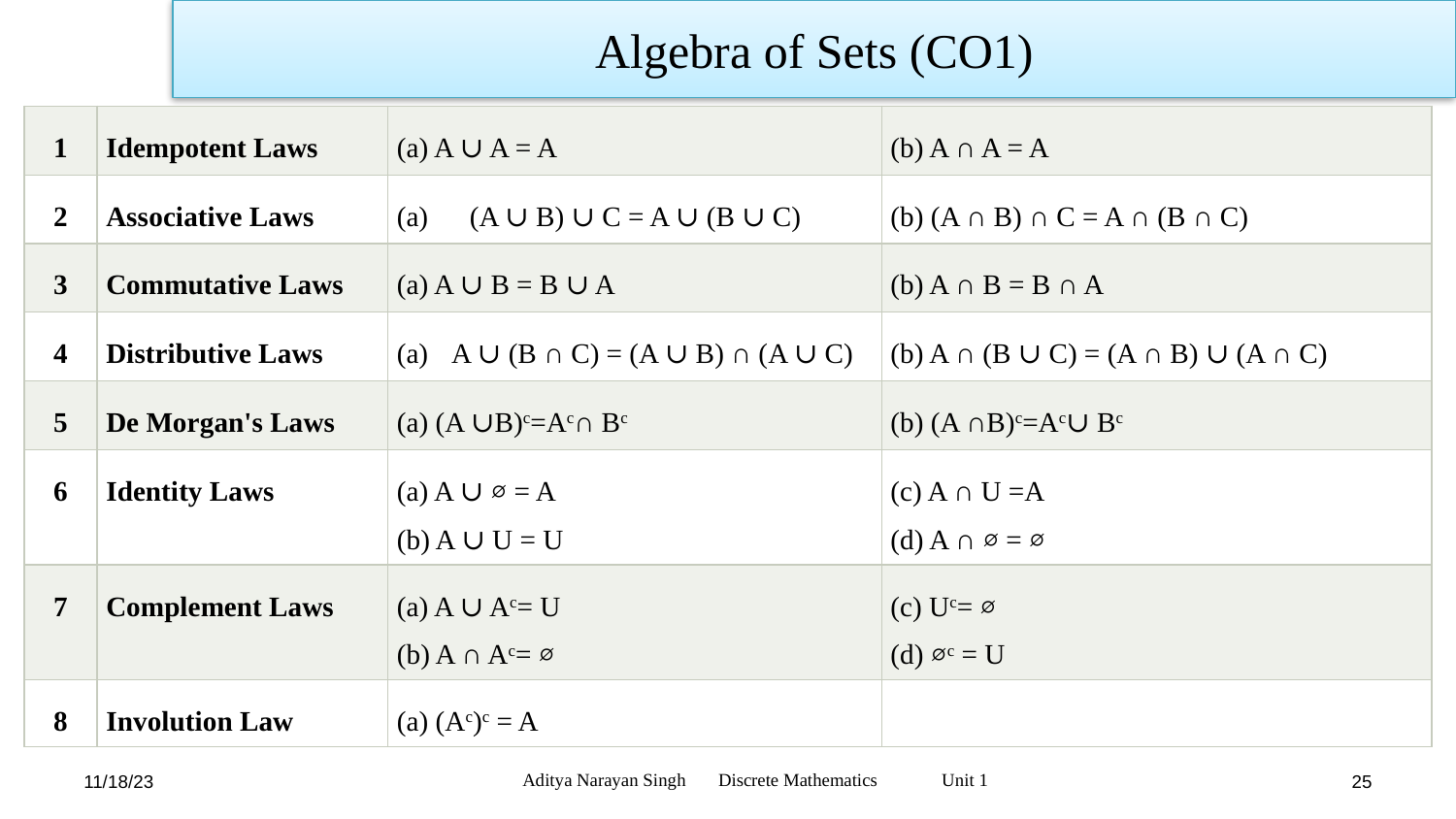

Algebra of Sets (CO1)
| 1 | Idempotent Laws | (a) A ∪ A = A | (b) A ∩ A = A |
| --- | --- | --- | --- |
| 2 | Associative Laws | (A ∪ B) ∪ C = A ∪ (B ∪ C) | (b) (A ∩ B) ∩ C = A ∩ (B ∩ C) |
| 3 | Commutative Laws | (a) A ∪ B = B ∪ A | (b) A ∩ B = B ∩ A |
| 4 | Distributive Laws | A ∪ (B ∩ C) = (A ∪ B) ∩ (A ∪ C) | (b) A ∩ (B ∪ C) = (A ∩ B) ∪ (A ∩ C) |
| 5 | De Morgan's Laws | (a) (A ∪B)c=Ac∩ Bc | (b) (A ∩B)c=Ac∪ Bc |
| 6 | Identity Laws | (a) A ∪ ∅ = A (b) A ∪ U = U | (c) A ∩ U =A (d) A ∩ ∅ = ∅ |
| 7 | Complement Laws | (a) A ∪ Ac= U (b) A ∩ Ac= ∅ | (c) Uc= ∅ (d) ∅c = U |
| 8 | Involution Law | (a) (Ac)c = A |  |
Aditya Narayan Singh       Discrete Mathematics              Unit 1
11/18/23
25